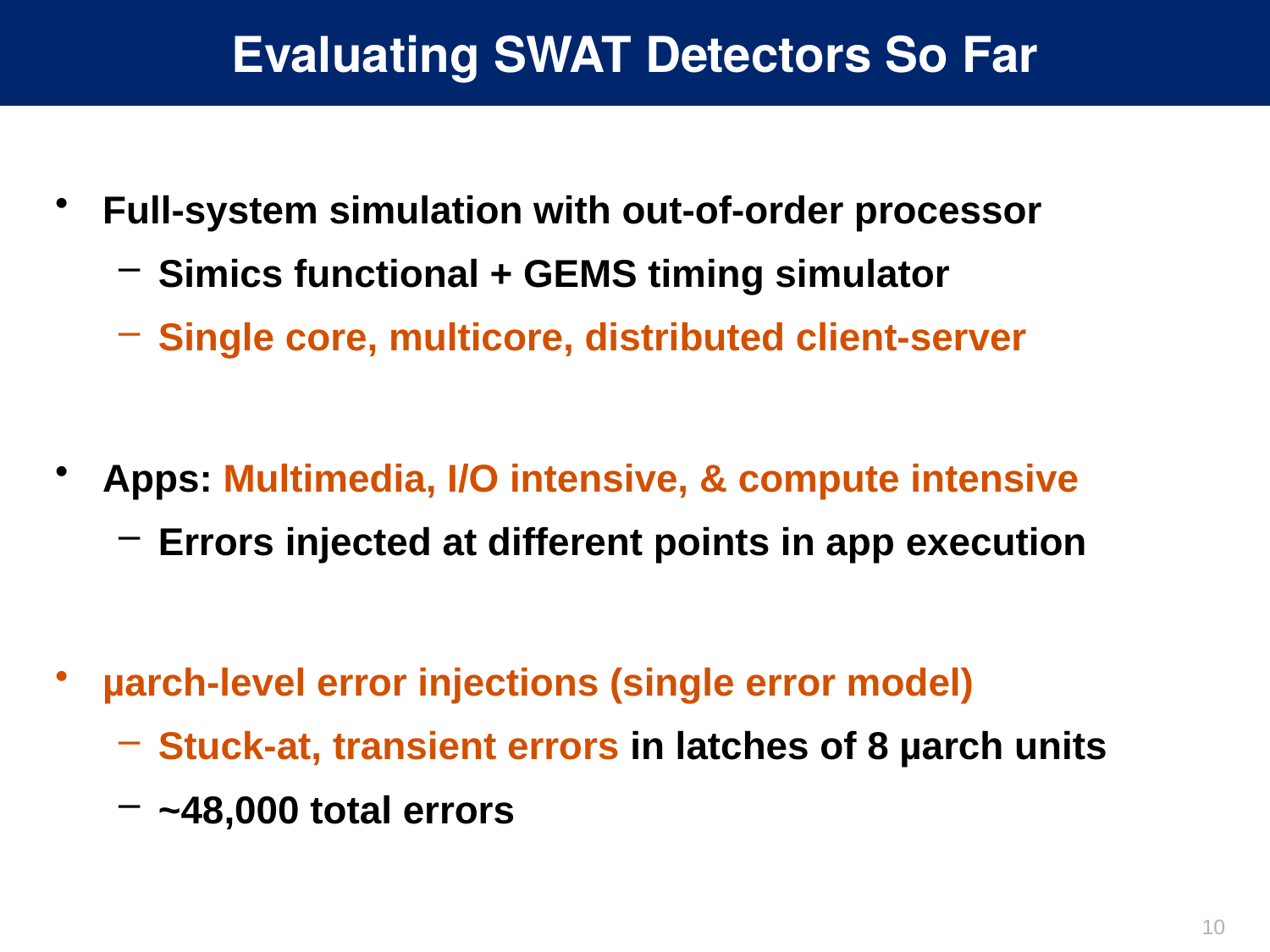

# Evaluating SWAT Detectors So Far
Full-system simulation with out-of-order processor
Simics functional + GEMS timing simulator
Single core, multicore, distributed client-server

Apps: Multimedia, I/O intensive, & compute intensive
Errors injected at different points in app execution

µarch-level error injections (single error model)
Stuck-at, transient errors in latches of 8 µarch units
~48,000 total errors

10